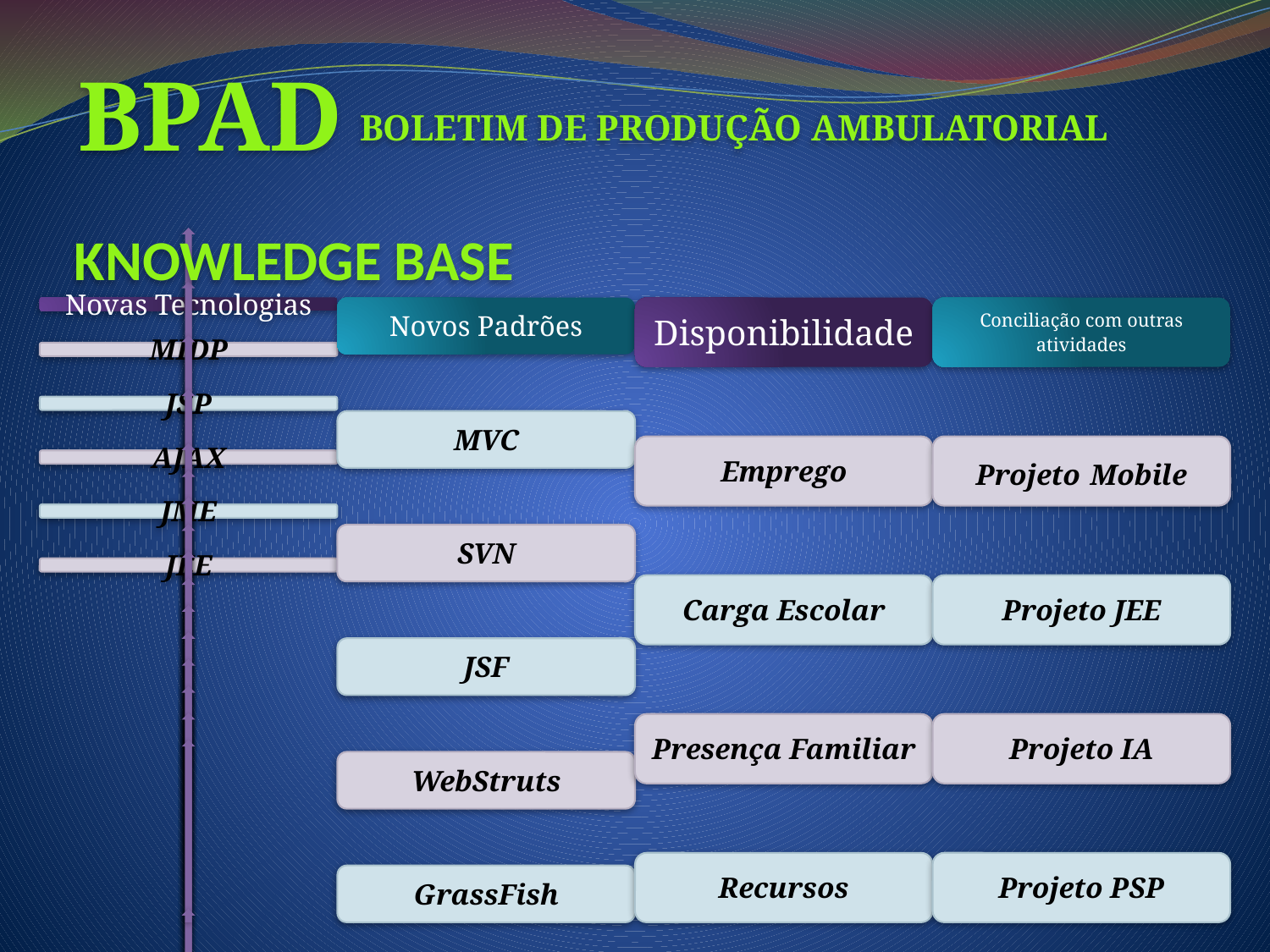

Bpad
Boletim de produção Ambulatorial
Knowledge Base
Novas Tecnologias
Novos Padrões
Conciliação com outras atividades
MIDP
JSP
AJAX
JME
JEE
MVC
SVN
JSF
WebStruts
GrassFish
Emprego
Carga Escolar
Presença Familiar
Recursos
Disponibilidade
Projeto Mobile
Projeto JEE
Projeto IA
Projeto PSP